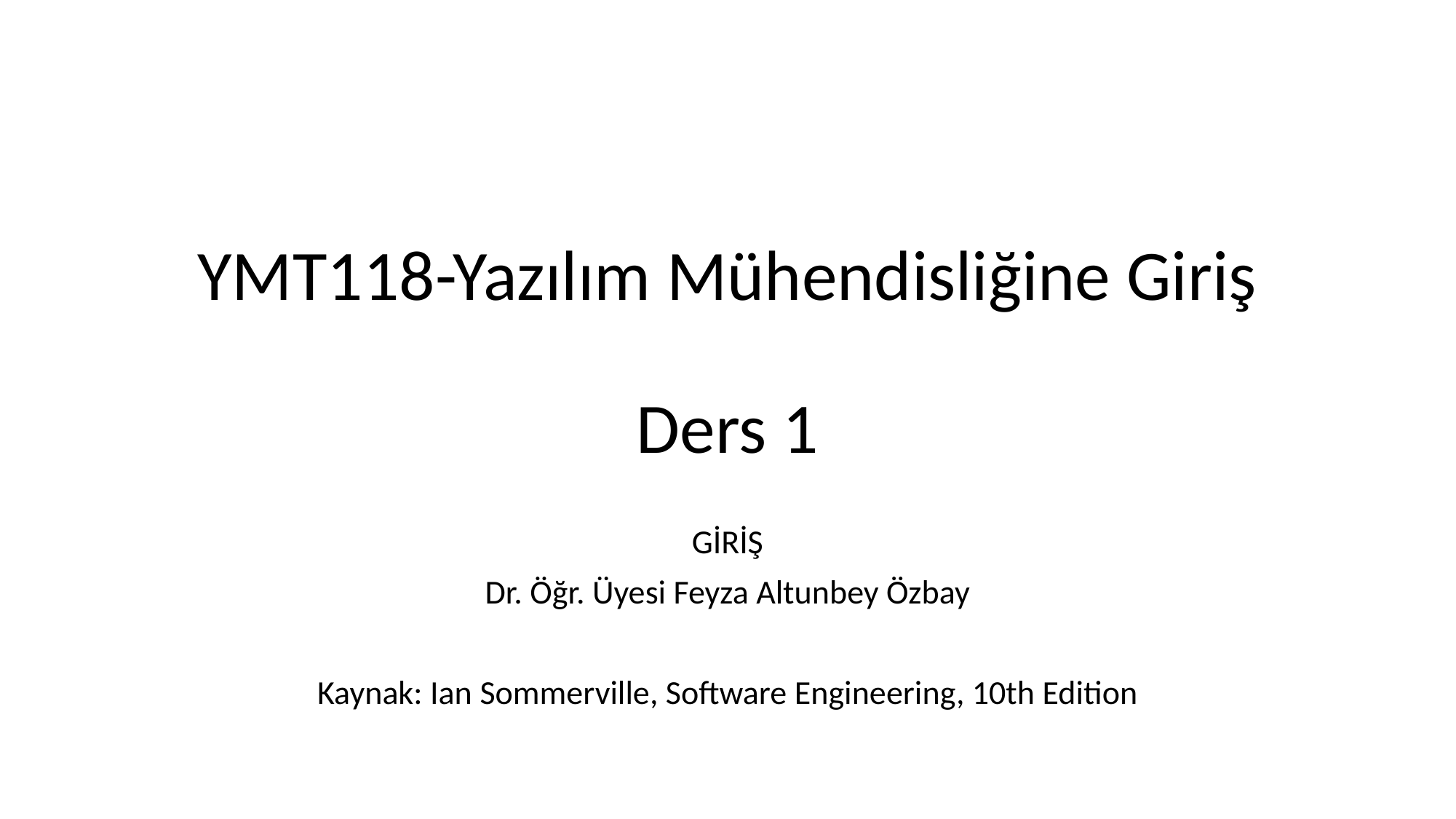

# YMT118-Yazılım Mühendisliğine Giriş Ders 1
GİRİŞ
Dr. Öğr. Üyesi Feyza Altunbey Özbay

Kaynak: Ian Sommerville, Software Engineering, 10th Edition